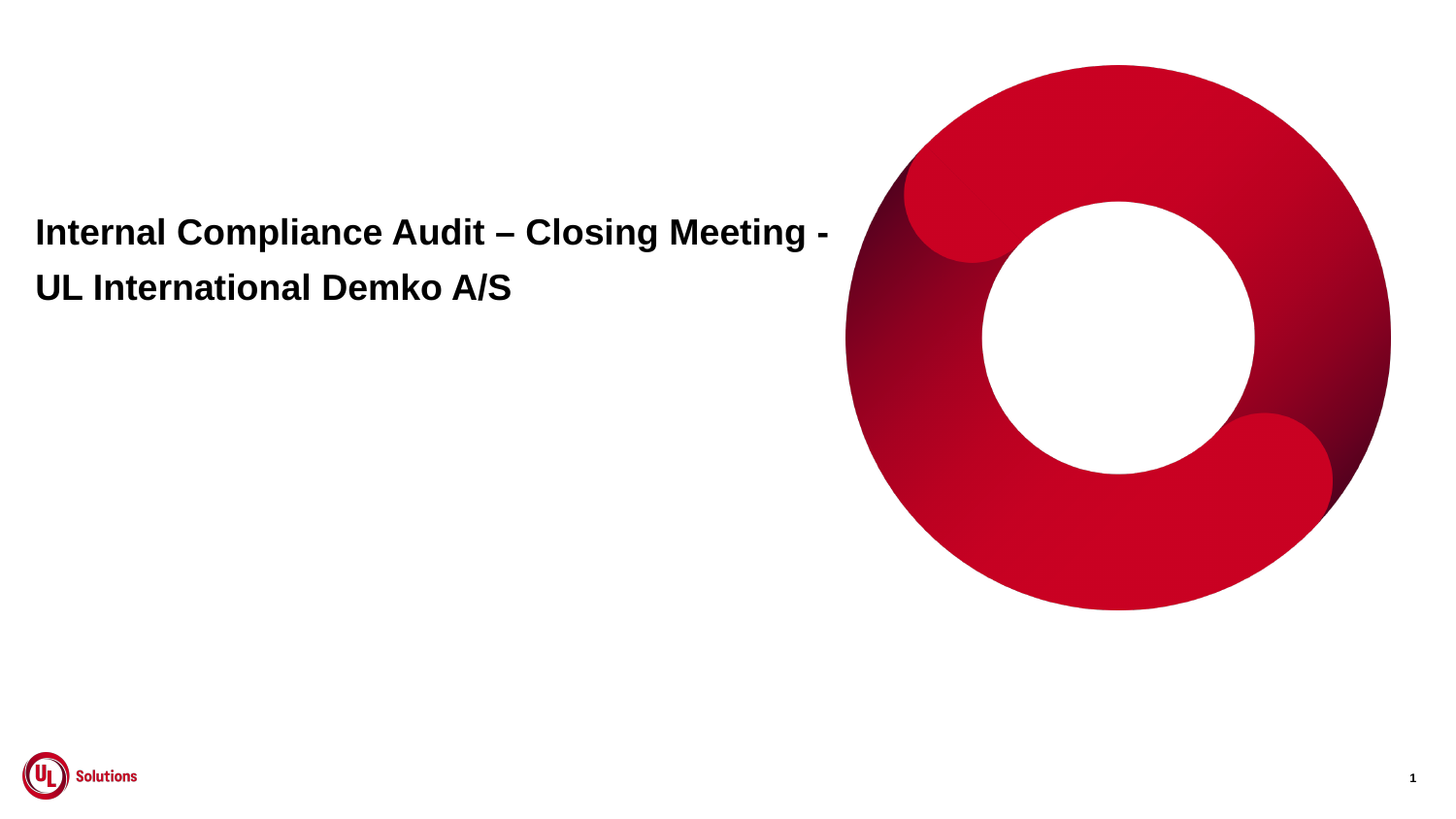

Internal Compliance Audit – Closing Meeting -
UL International Demko A/S

1